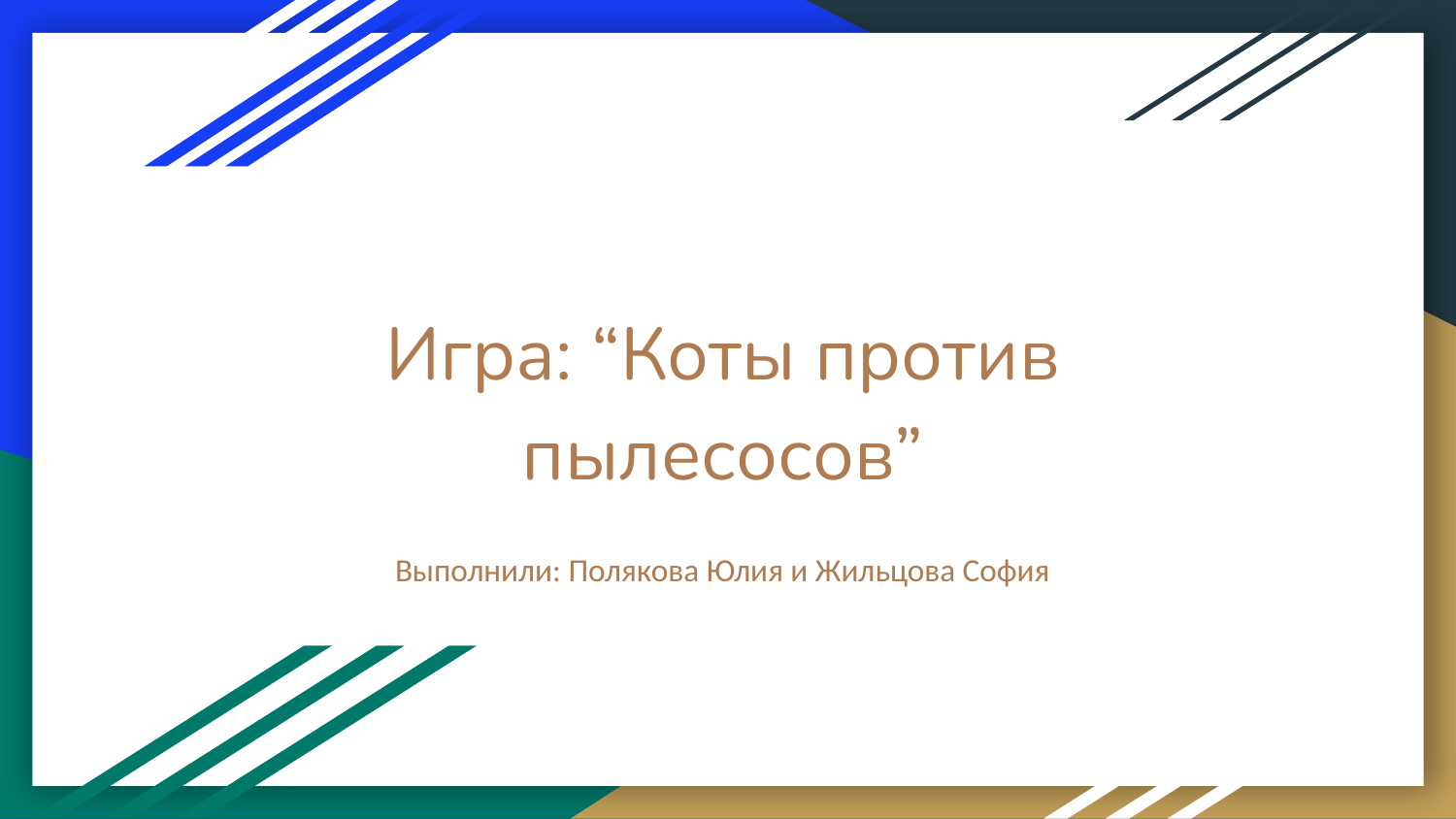

# Игра: “Коты против пылесосов”
Выполнили: Полякова Юлия и Жильцова София